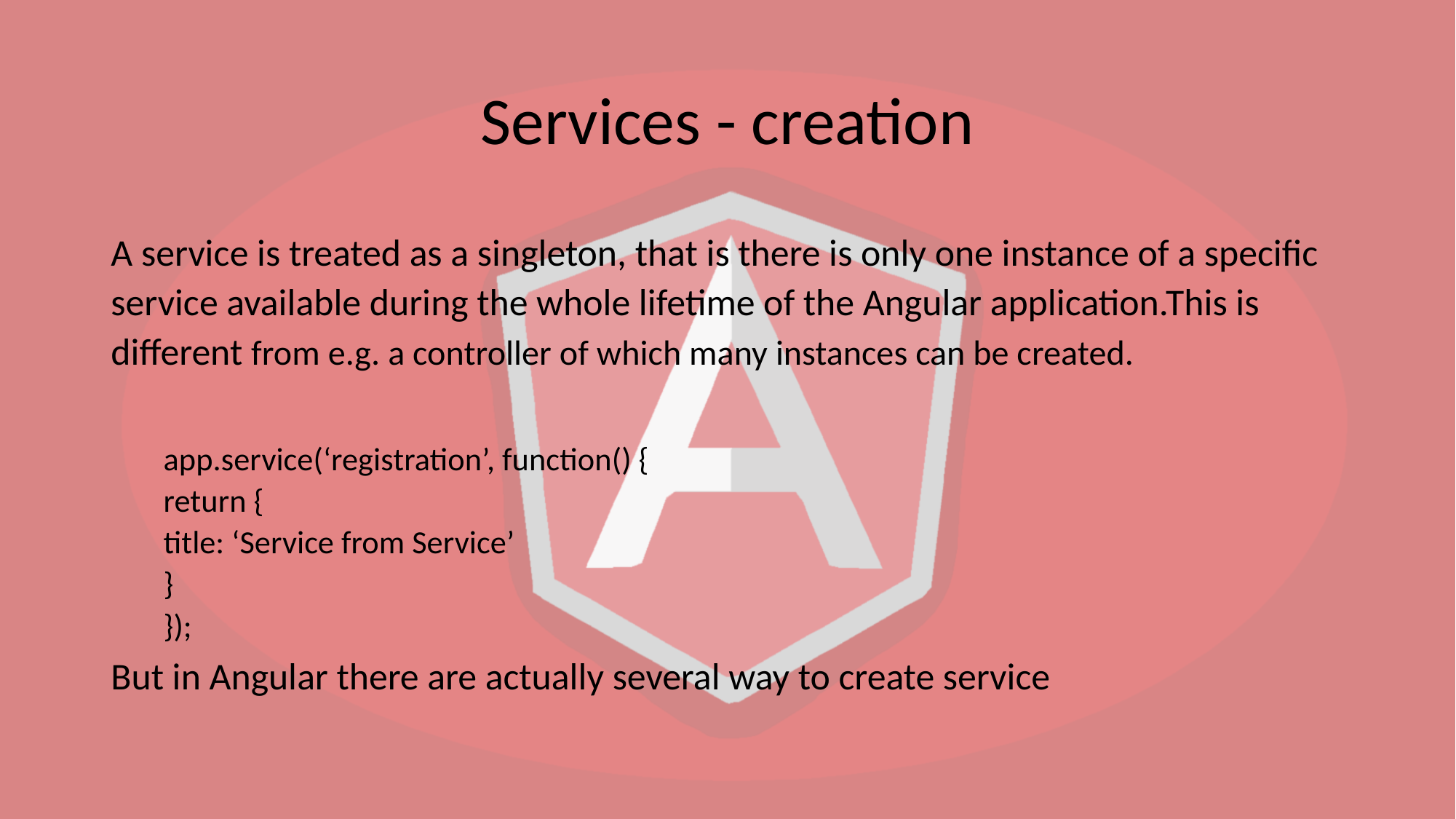

# Services - creation
A service is treated as a singleton, that is there is only one instance of a specific service available during the whole lifetime of the Angular application.This is different from e.g. a controller of which many instances can be created.

app.service(‘registration’, function() {
	return {
		title: ‘Service from Service’
	}
});
But in Angular there are actually several way to create service